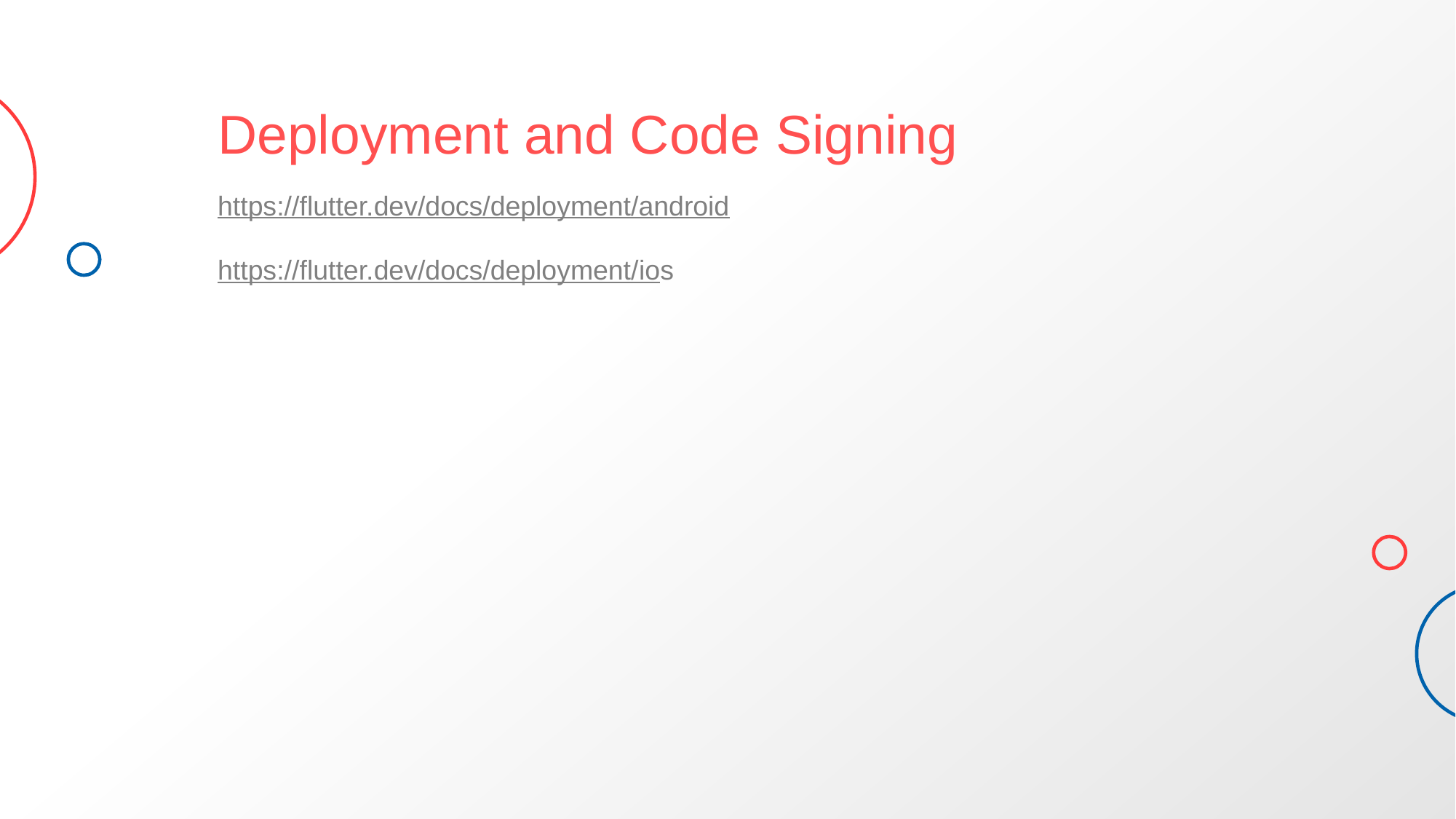

# Deployment and Code Signing
https://flutter.dev/docs/deployment/android
https://flutter.dev/docs/deployment/ios